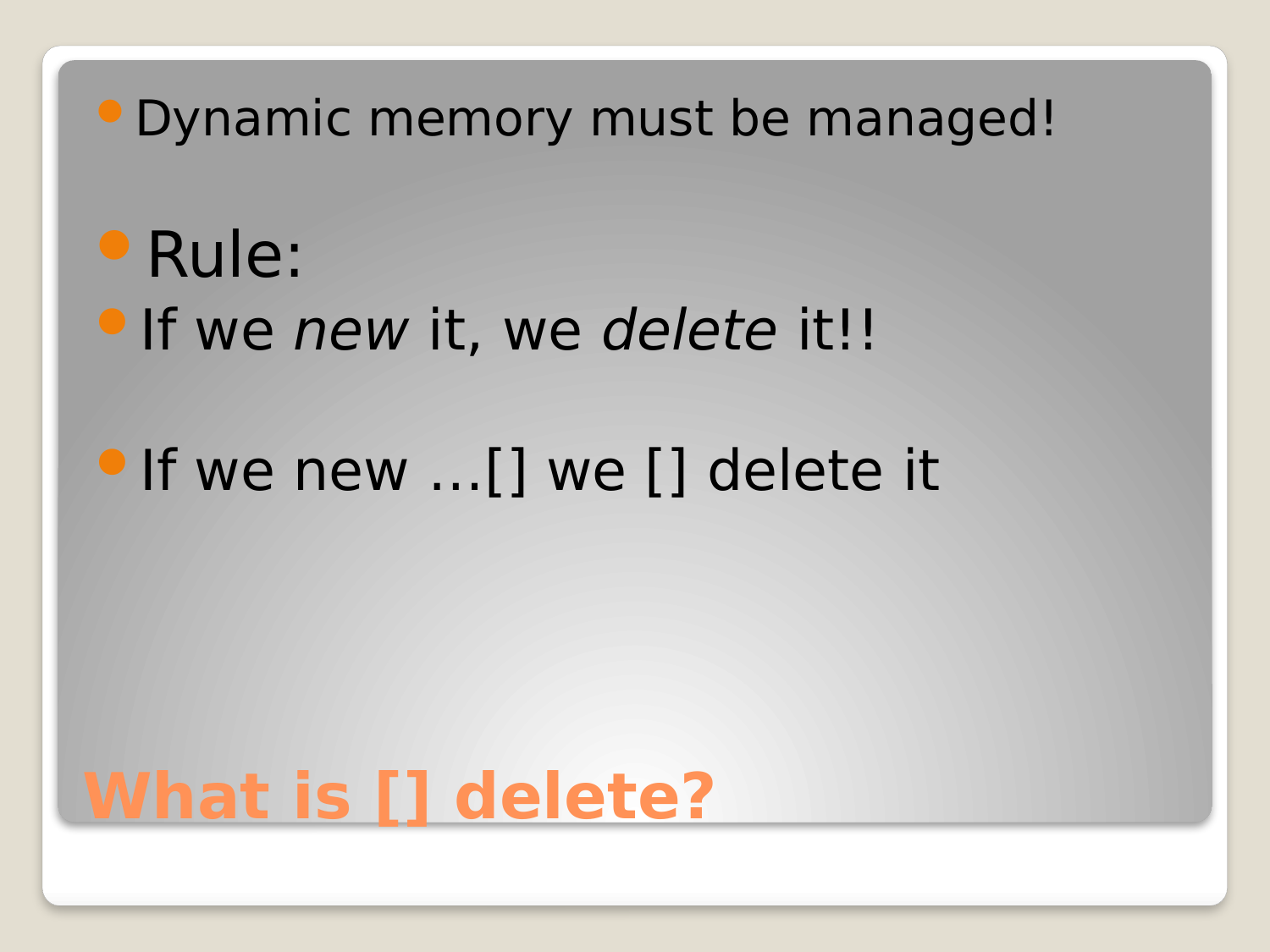

Dynamic memory must be managed!

Rule:
If we new it, we delete it!!
If we new …[] we [] delete it
# What is [] delete?